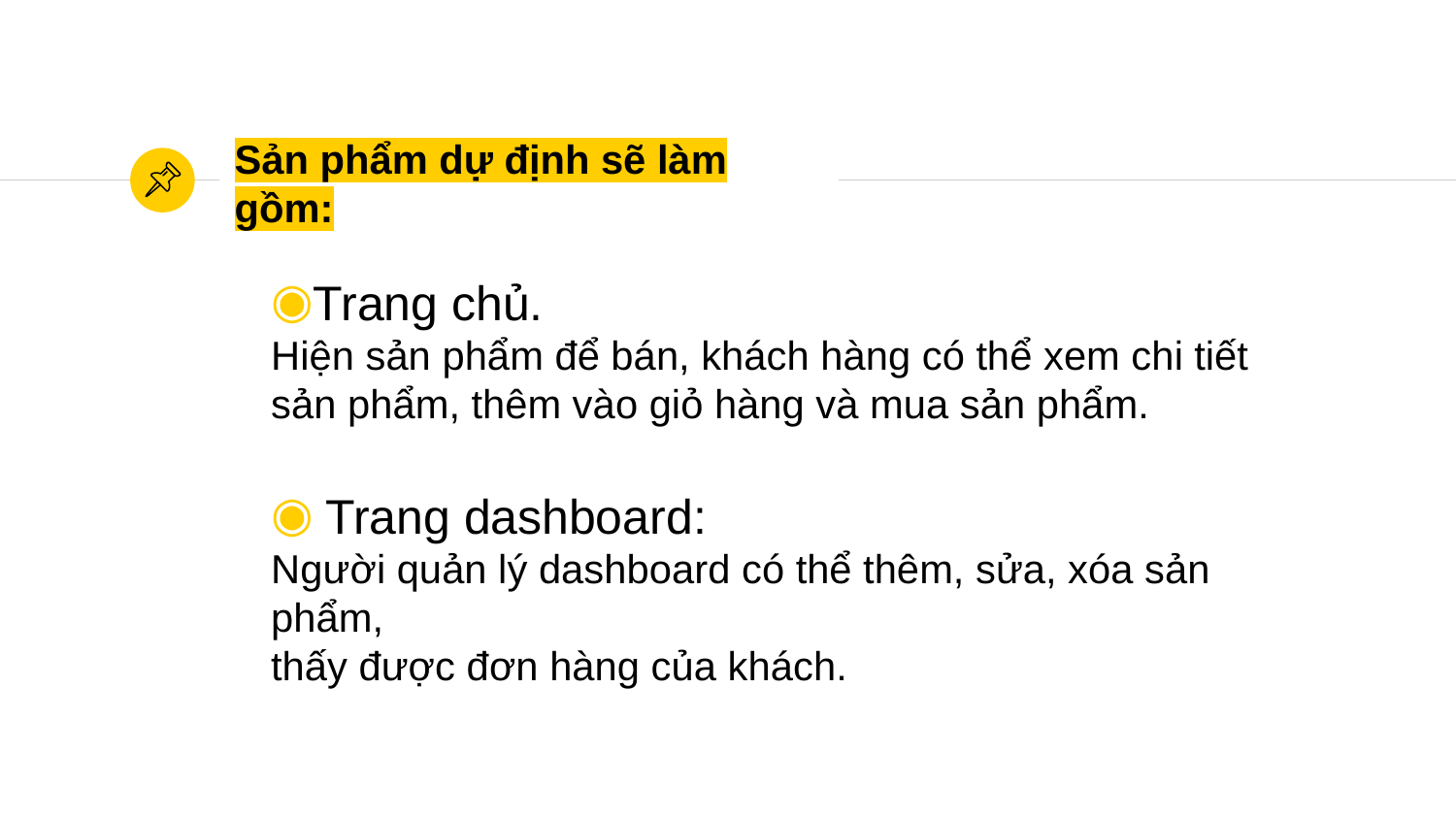

# Sản phẩm dự định sẽ làm gồm:

Trang chủ.
Hiện sản phẩm để bán, khách hàng có thể xem chi tiết sản phẩm, thêm vào giỏ hàng và mua sản phẩm.

Trang dashboard:
Người quản lý dashboard có thể thêm, sửa, xóa sản phẩm,
thấy được đơn hàng của khách.